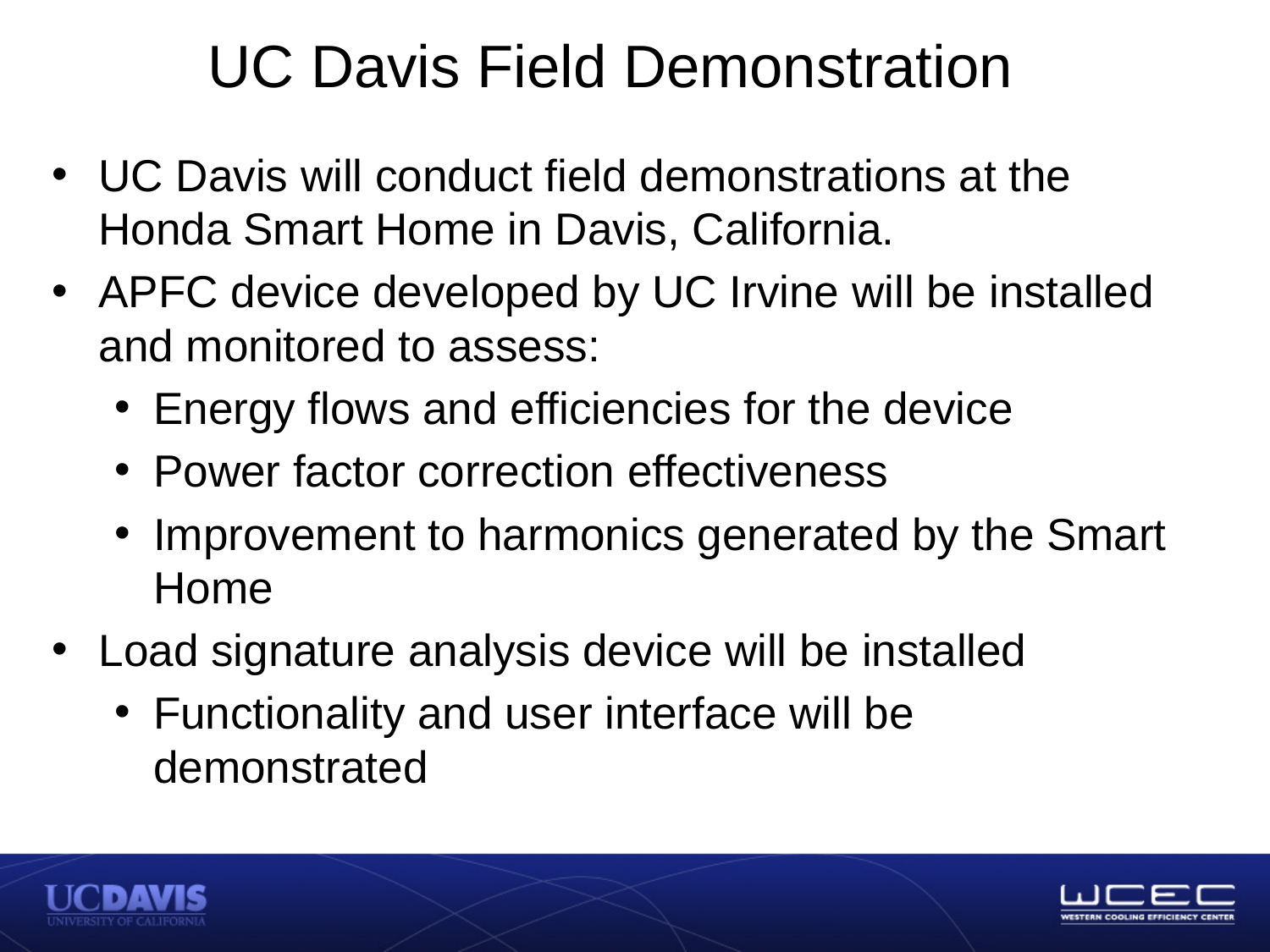

# UC Davis Field Demonstration
UC Davis will conduct field demonstrations at the Honda Smart Home in Davis, California.
APFC device developed by UC Irvine will be installed and monitored to assess:
Energy flows and efficiencies for the device
Power factor correction effectiveness
Improvement to harmonics generated by the Smart Home
Load signature analysis device will be installed
Functionality and user interface will be demonstrated